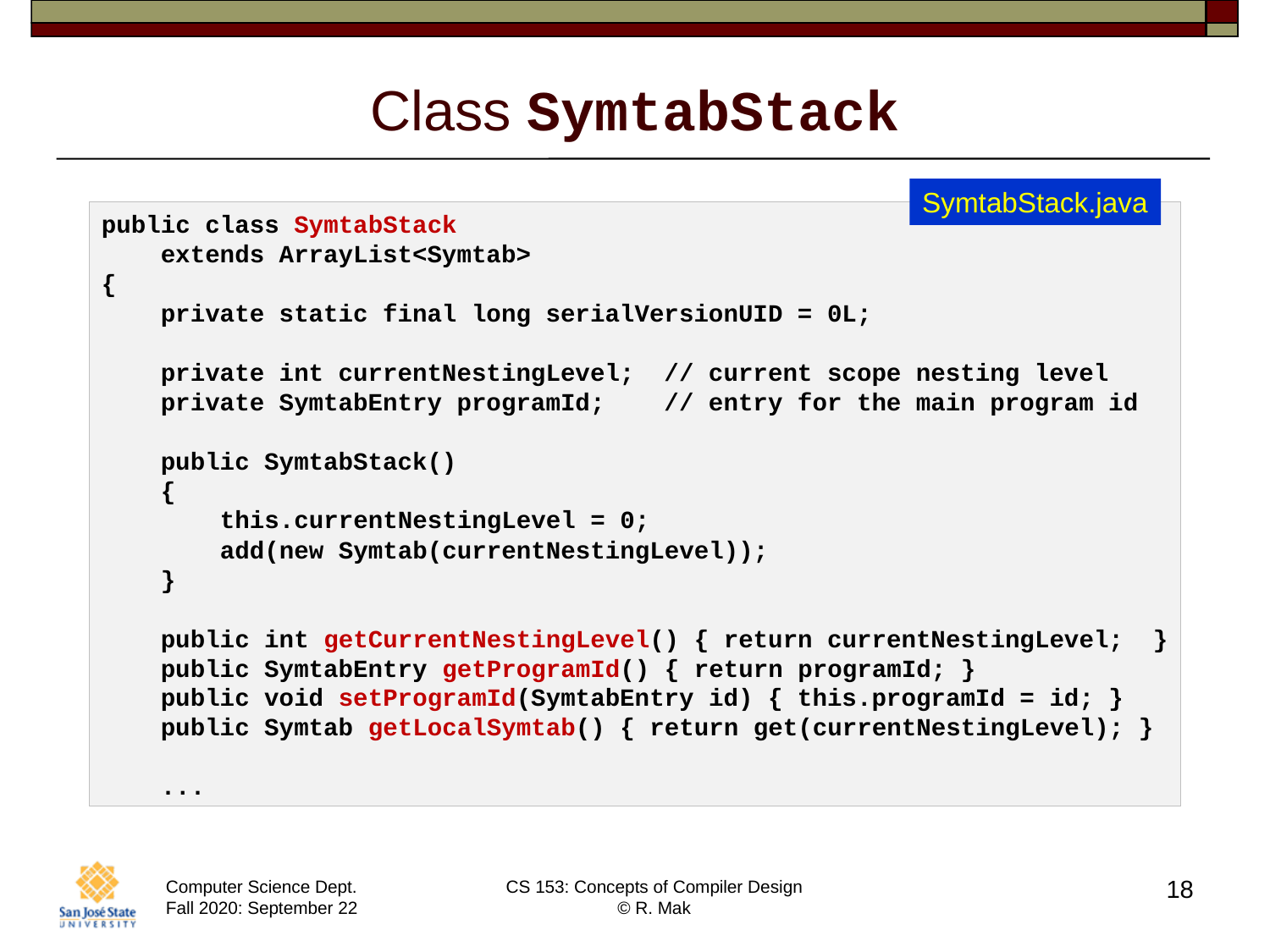

# Class SymtabStack
SymtabStack.java
public class SymtabStack
    extends ArrayList<Symtab>
{
    private static final long serialVersionUID = 0L;
    private int currentNestingLevel;  // current scope nesting level
    private SymtabEntry programId;    // entry for the main program id
    public SymtabStack()
    {
        this.currentNestingLevel = 0;
        add(new Symtab(currentNestingLevel));
    }

    public int getCurrentNestingLevel() { return currentNestingLevel;  }
    public SymtabEntry getProgramId() { return programId; }
    public void setProgramId(SymtabEntry id) { this.programId = id; }
    public Symtab getLocalSymtab() { return get(currentNestingLevel); }

    ...
18